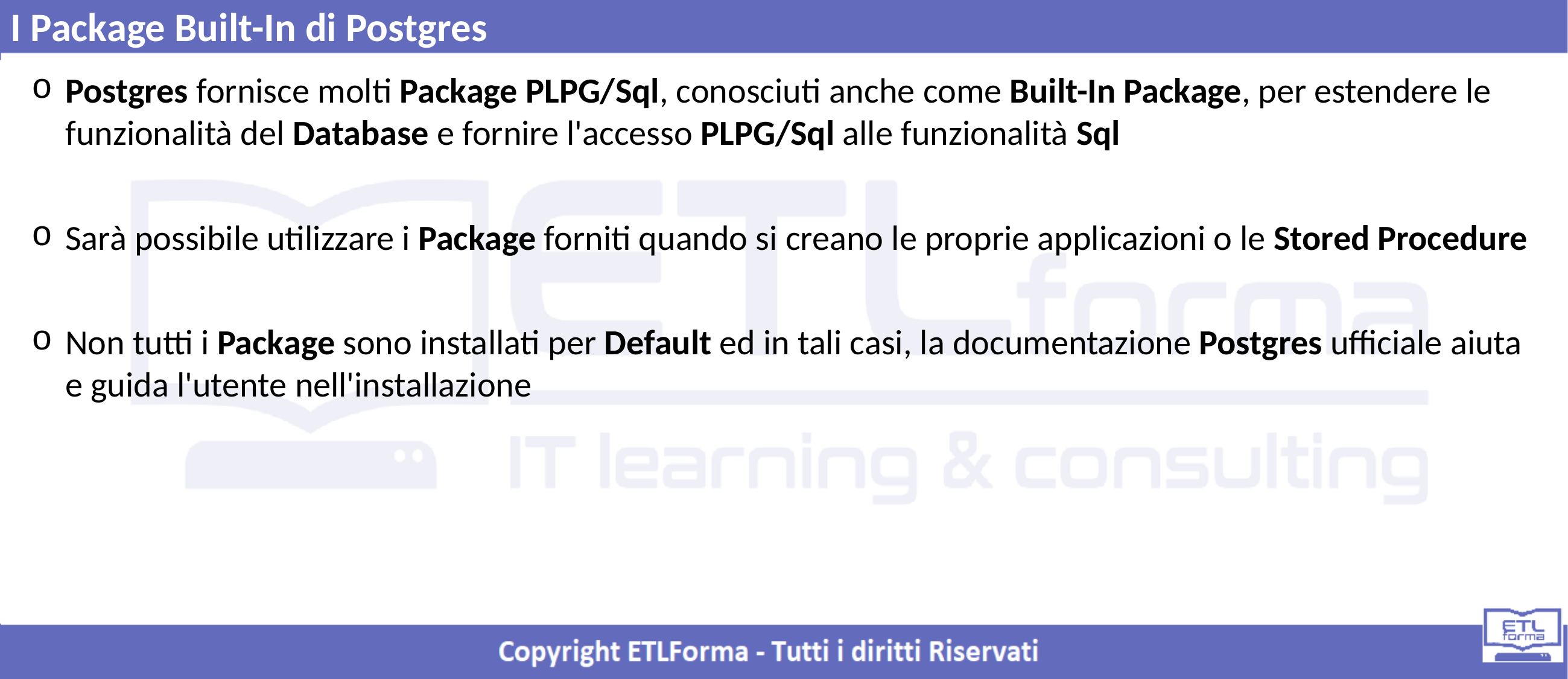

I Package Built-In di Postgres
Postgres fornisce molti Package PLPG/Sql, conosciuti anche come Built-In Package, per estendere le funzionalità del Database e fornire l'accesso PLPG/Sql alle funzionalità Sql

Sarà possibile utilizzare i Package forniti quando si creano le proprie applicazioni o le Stored Procedure

Non tutti i Package sono installati per Default ed in tali casi, la documentazione Postgres ufficiale aiuta e guida l'utente nell'installazione